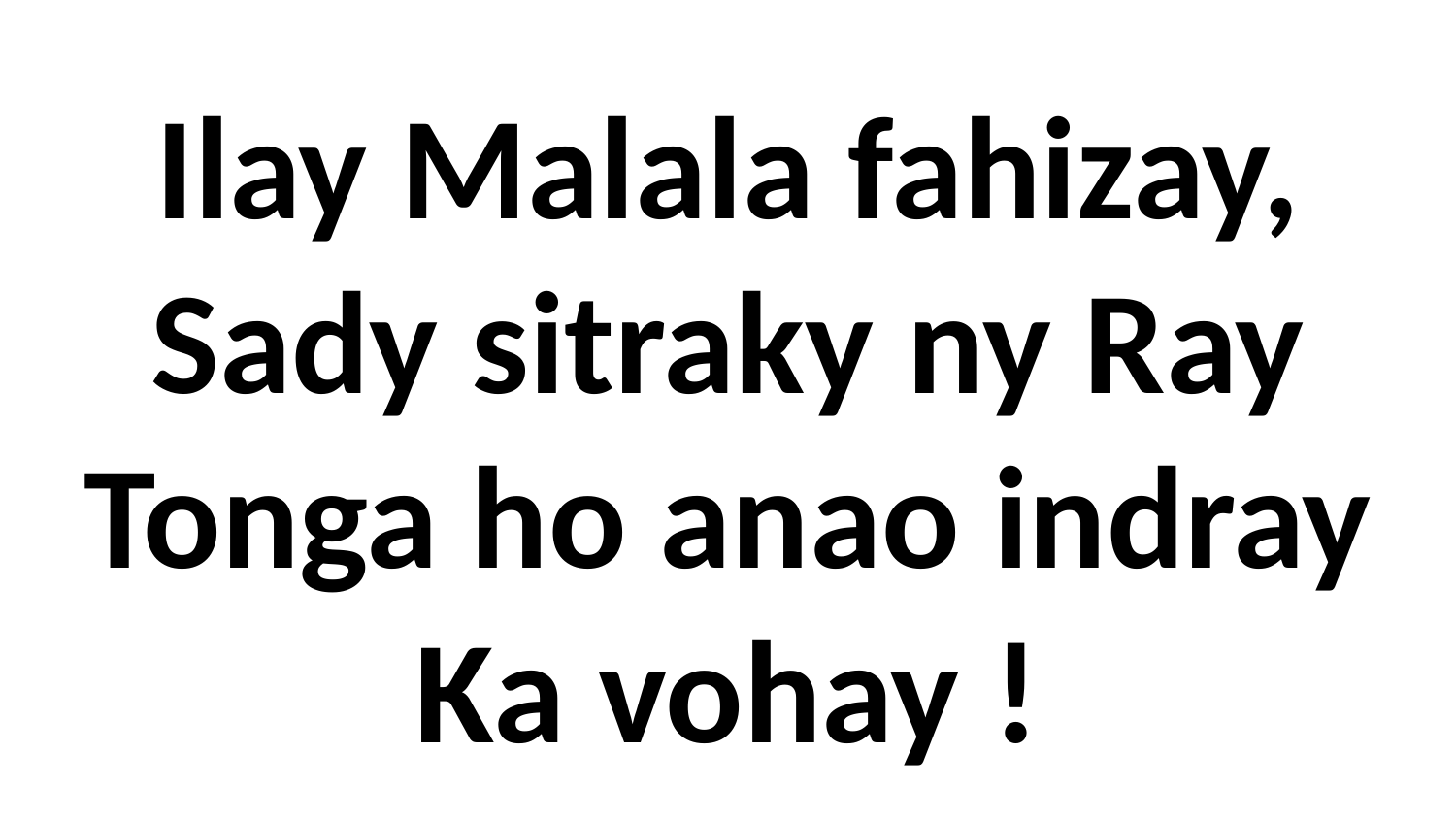

# Ilay Malala fahizay, Sady sitraky ny Ray Tonga ho anao indray Ka vohay !